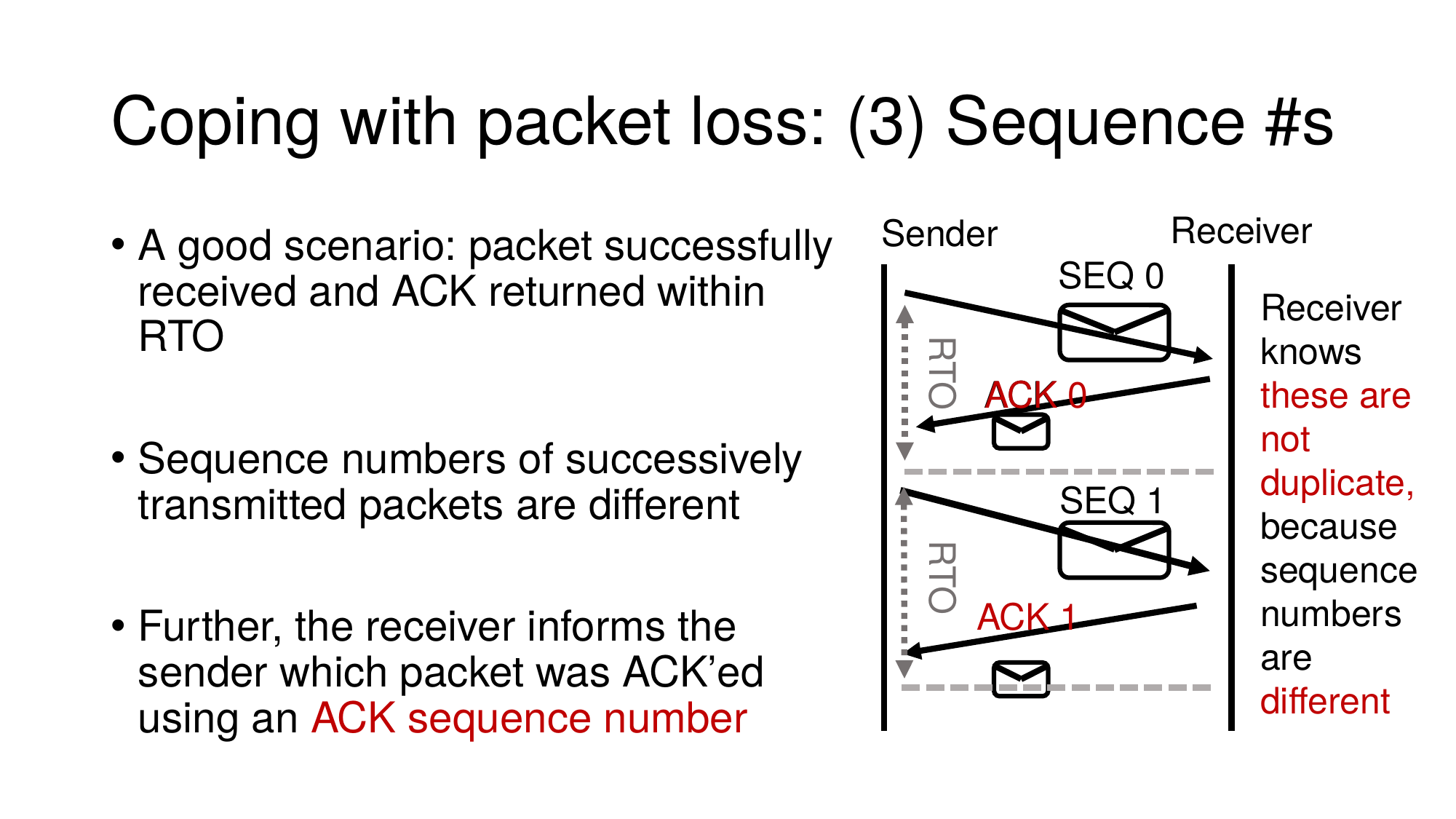

# Coping with packet loss: (3) Sequence #s
Receiver
Sender
A good scenario: packet successfully received and ACK returned within RTO

Sequence numbers of successively transmitted packets are different

Further, the receiver informs the sender which packet was ACK’ed using an ACK sequence number
SEQ 0
Receiver knows these are not duplicate, because sequence numbers are different

RTO
ACK
ACK 0

SEQ 1

RTO
ACK 1